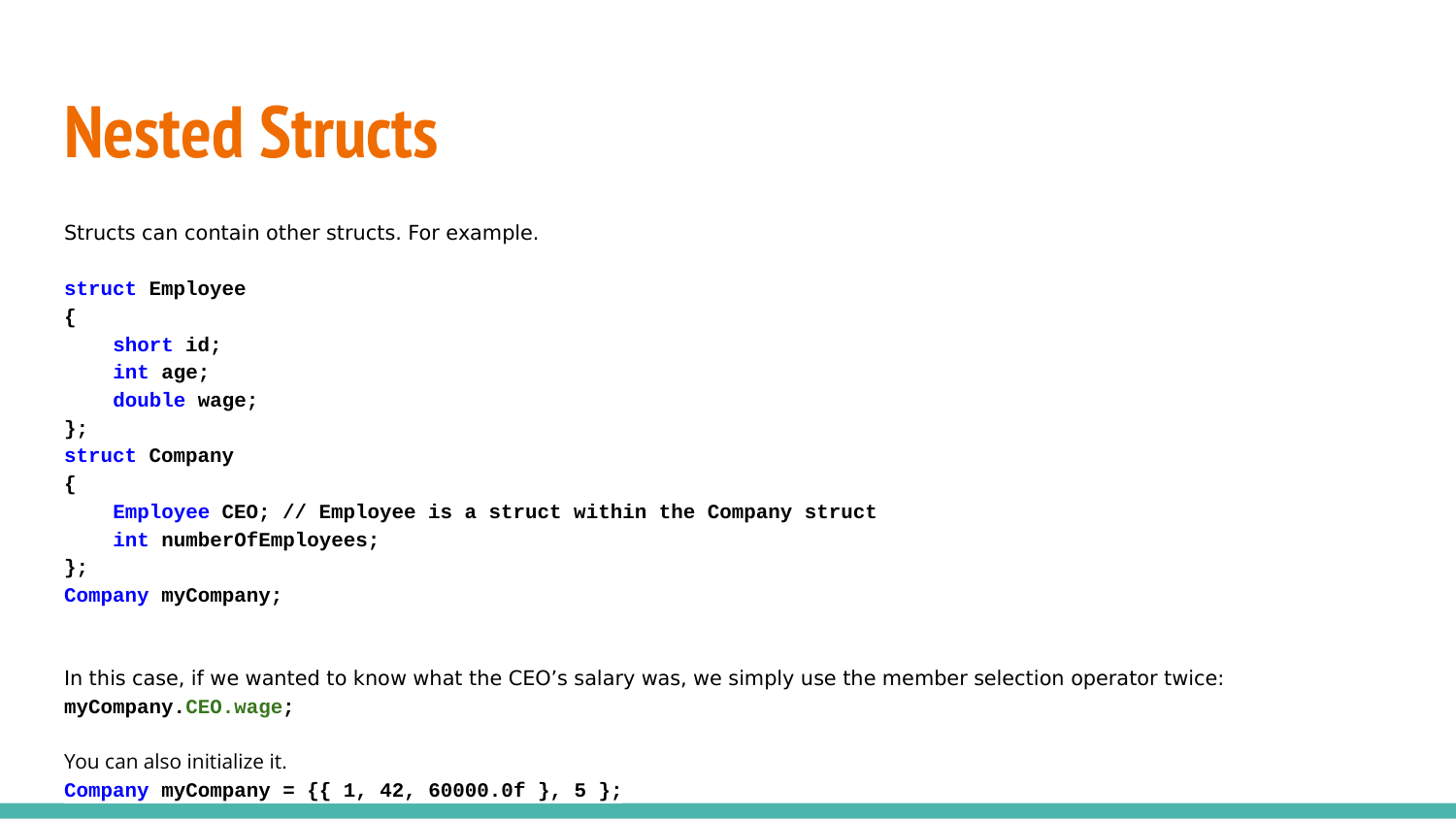

# Nested Structs
Structs can contain other structs. For example.

struct Employee
{
    short id;
    int age;
    double wage;
};
struct Company
{
    Employee CEO; // Employee is a struct within the Company struct
    int numberOfEmployees;
};
Company myCompany;

In this case, if we wanted to know what the CEO’s salary was, we simply use the member selection operator twice:
myCompany.CEO.wage;

You can also initialize it.
Company myCompany = {{ 1, 42, 60000.0f }, 5 };